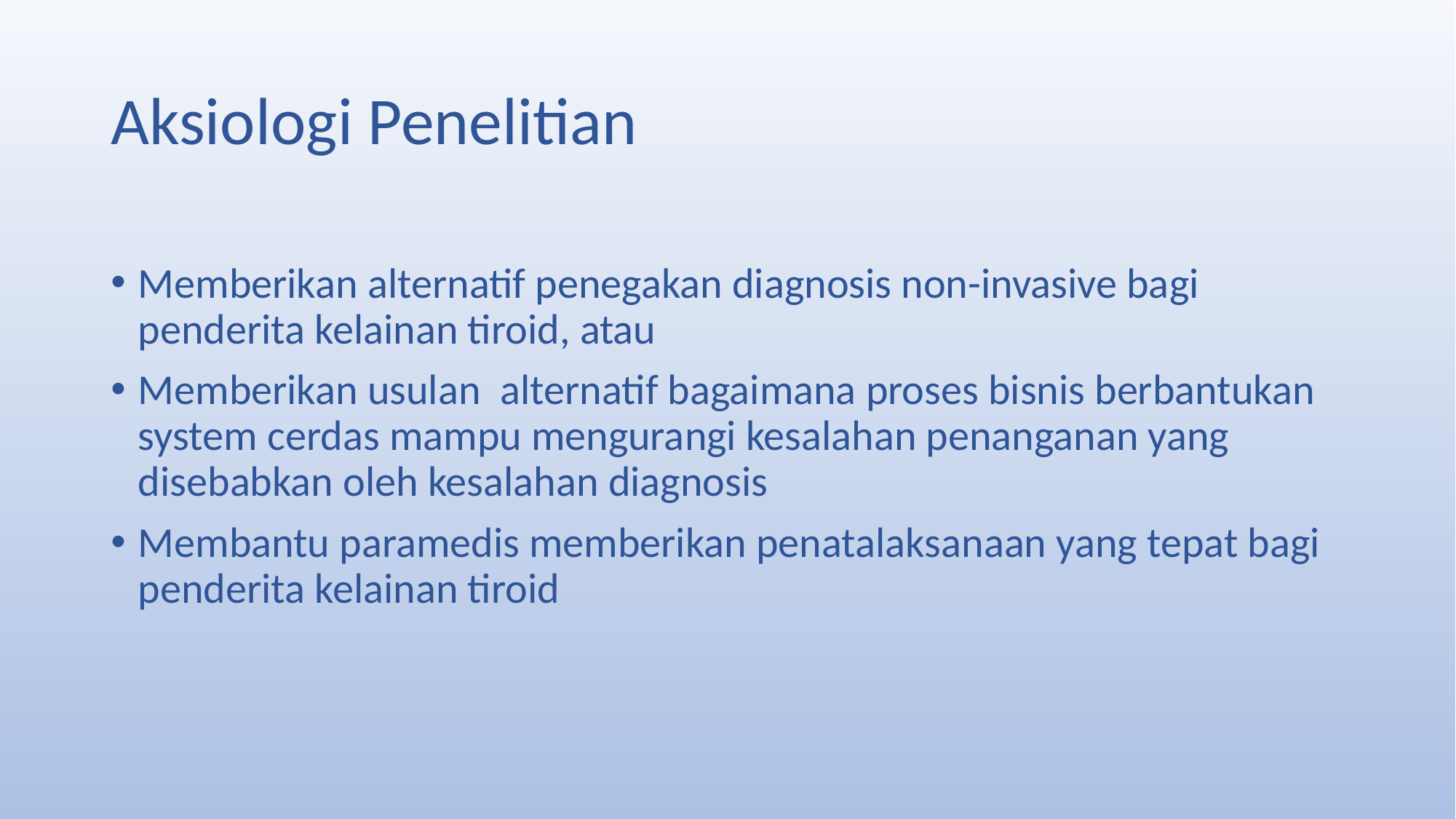

# Aksiologi Penelitian
Memberikan alternatif penegakan diagnosis non-invasive bagi penderita kelainan tiroid, atau
Memberikan usulan  alternatif bagaimana proses bisnis berbantukan system cerdas mampu mengurangi kesalahan penanganan yang disebabkan oleh kesalahan diagnosis
Membantu paramedis memberikan penatalaksanaan yang tepat bagi penderita kelainan tiroid